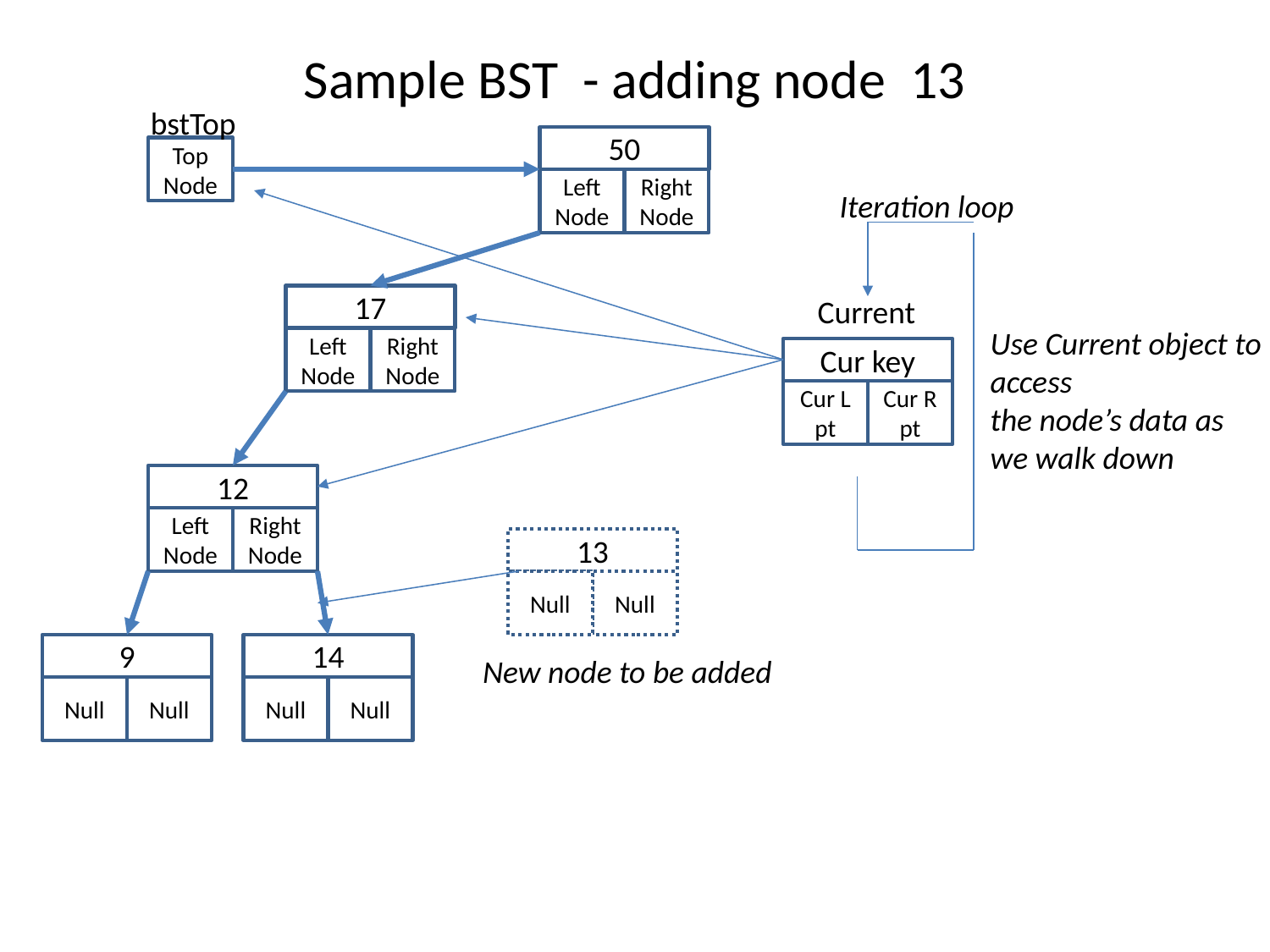

# Sample BST  - adding node  13
bstTop
50
Left Node
Right Node
Top
Node
Iteration loop
17
Left Node
Right Node
Current
Use Current object to access
the node’s data as we walk down
Cur key
Cur L pt
Cur R pt
12
Left Node
Right Node
13
Null
Null
9
Null
Null
14
Null
Null
New node to be added